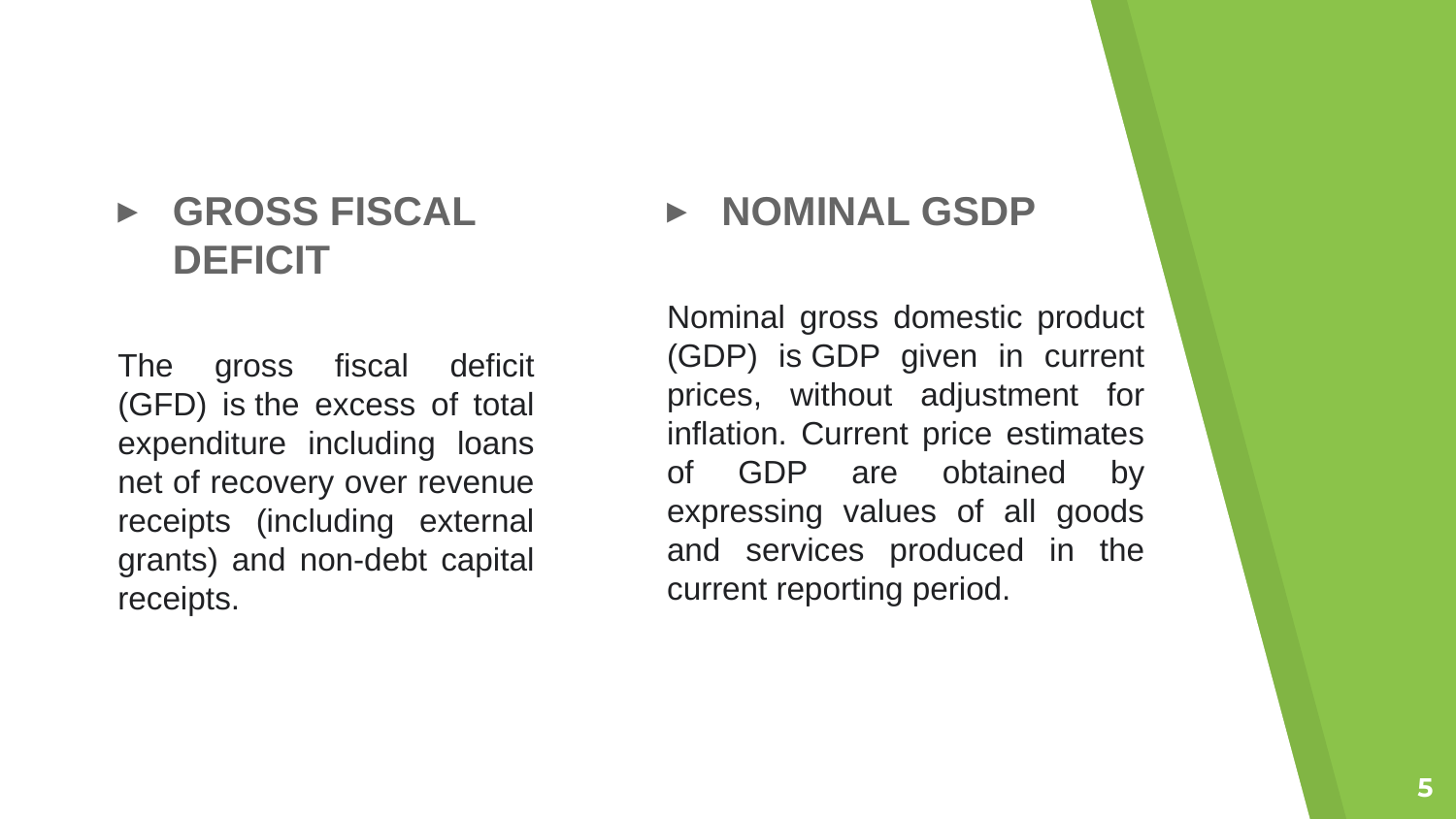

GROSS FISCAL DEFICIT

The gross fiscal deficit (GFD) is the excess of total expenditure including loans net of recovery over revenue receipts (including external grants) and non-debt capital receipts.
NOMINAL GSDP

Nominal gross domestic product (GDP) is GDP given in current prices, without adjustment for inflation. Current price estimates of GDP are obtained by expressing values of all goods and services produced in the current reporting period.
5